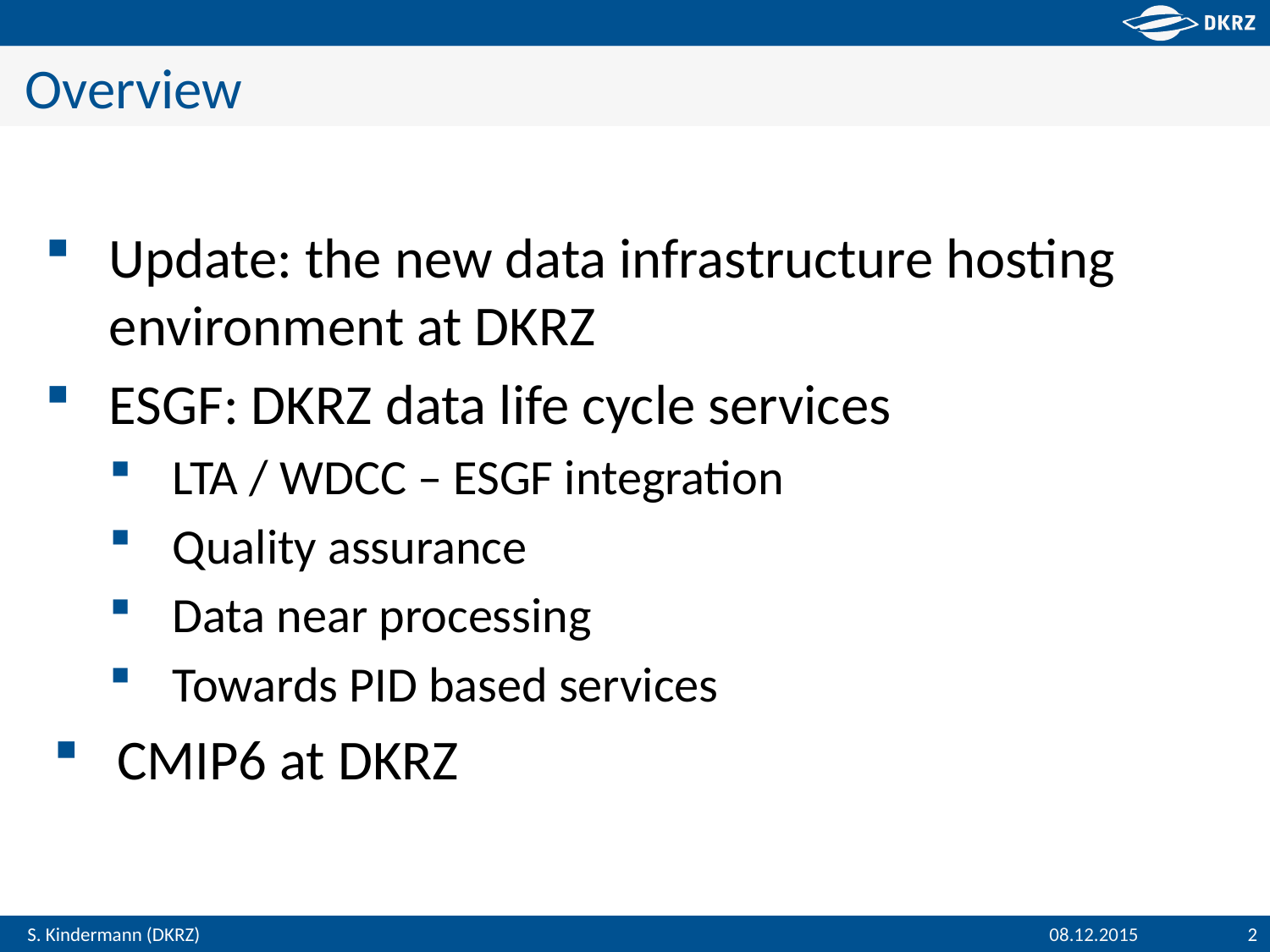

# Overview
Update: the new data infrastructure hosting environment at DKRZ
ESGF: DKRZ data life cycle services
LTA / WDCC – ESGF integration
Quality assurance
Data near processing
Towards PID based services
CMIP6 at DKRZ
08.12.2015
2